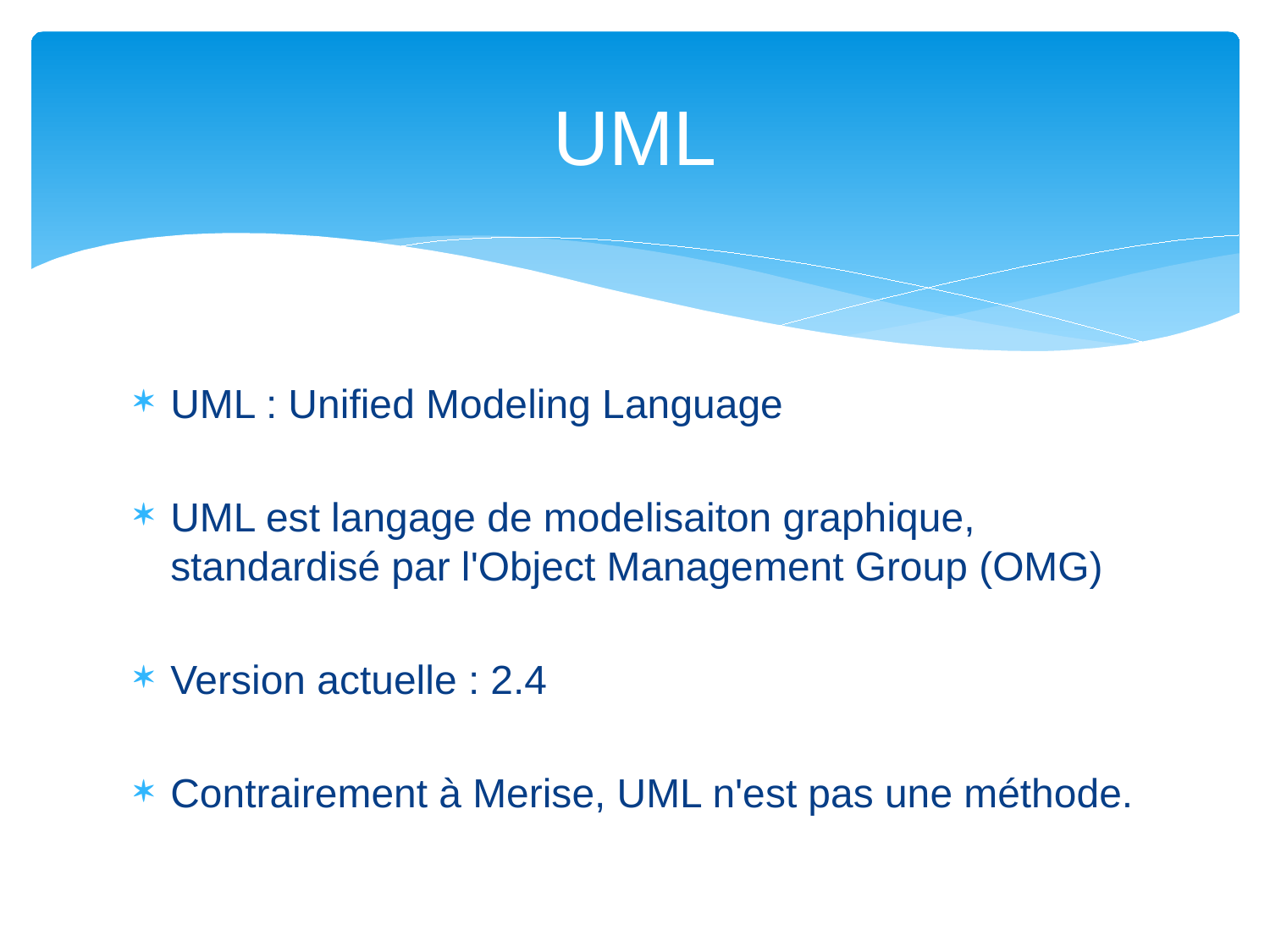

# UML
UML : Unified Modeling Language

UML est langage de modelisaiton graphique, standardisé par l'Object Management Group (OMG)

Version actuelle : 2.4

Contrairement à Merise, UML n'est pas une méthode.